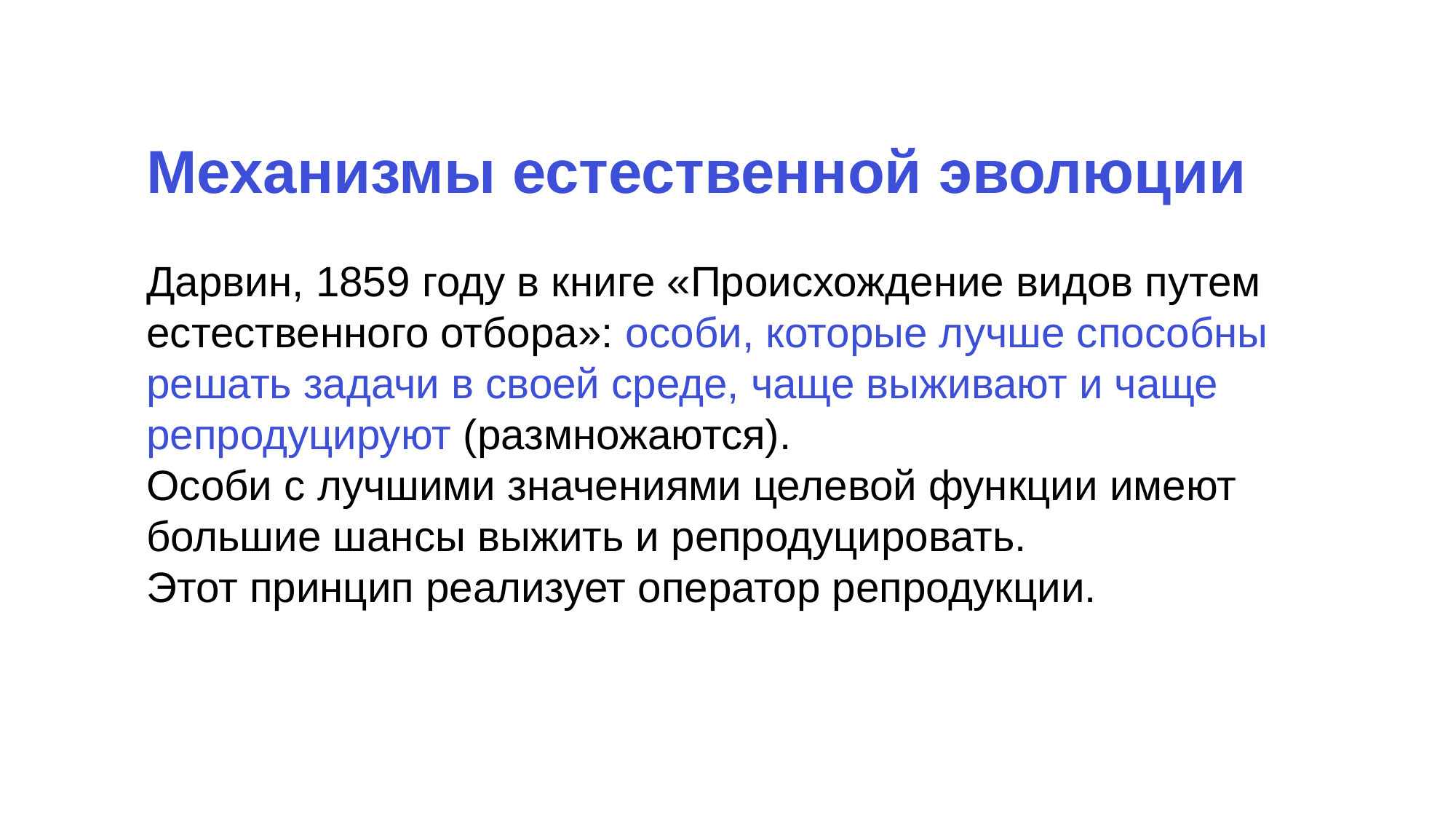

Механизмы естественной эволюции
Дарвин, 1859 году в книге «Происхождение видов путем естественного отбора»: особи, которые лучше способны решать задачи в своей среде, чаще выживают и чаще репродуцируют (размножаются).
Особи с лучшими значениями целевой функции имеют большие шансы выжить и репродуцировать.
Этот принцип реализует оператор репродукции.